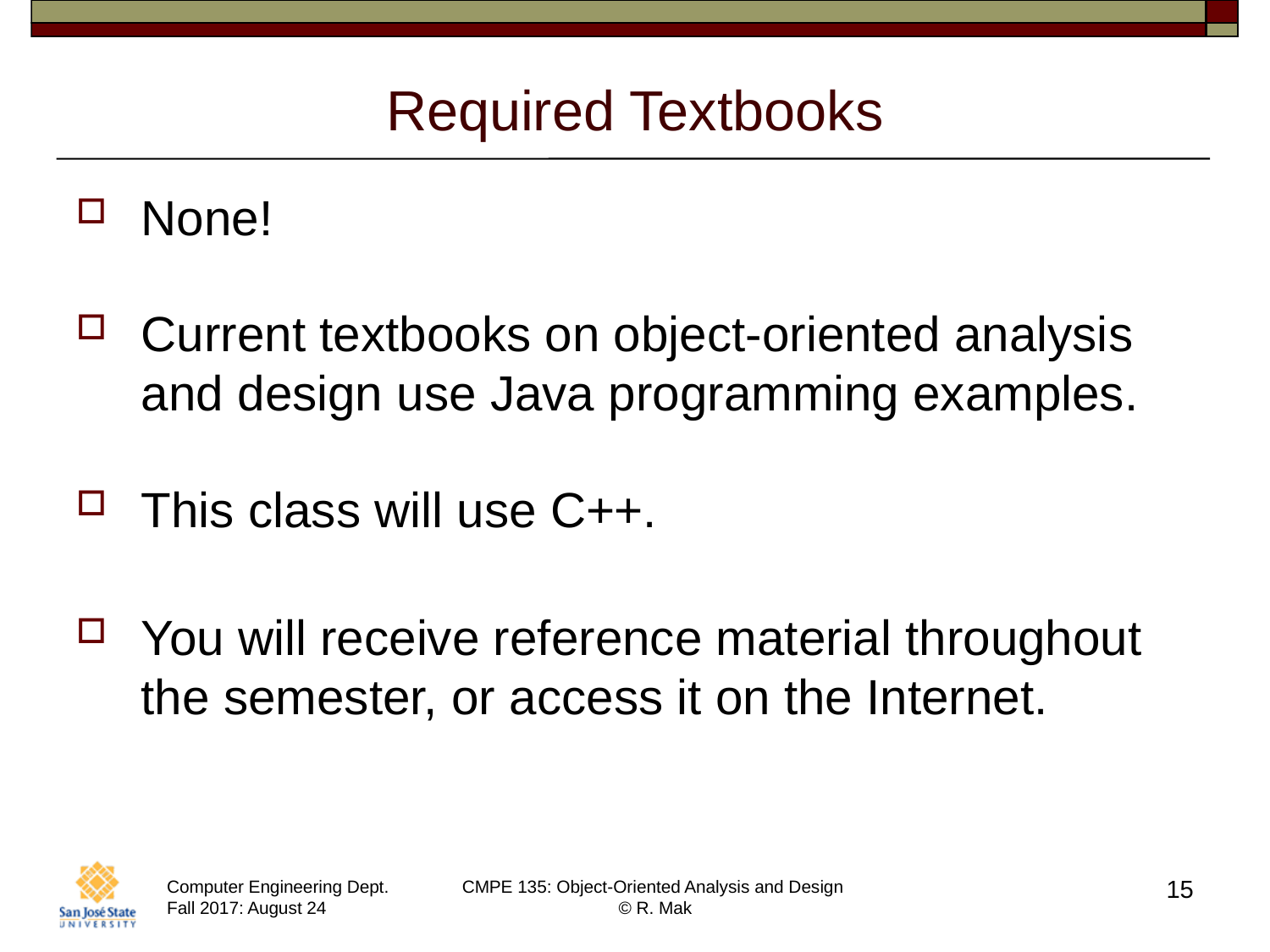

# Required Textbooks
None!

Current textbooks on object-oriented analysis and design use Java programming examples.

This class will use C++.

You will receive reference material throughout the semester, or access it on the Internet.
15